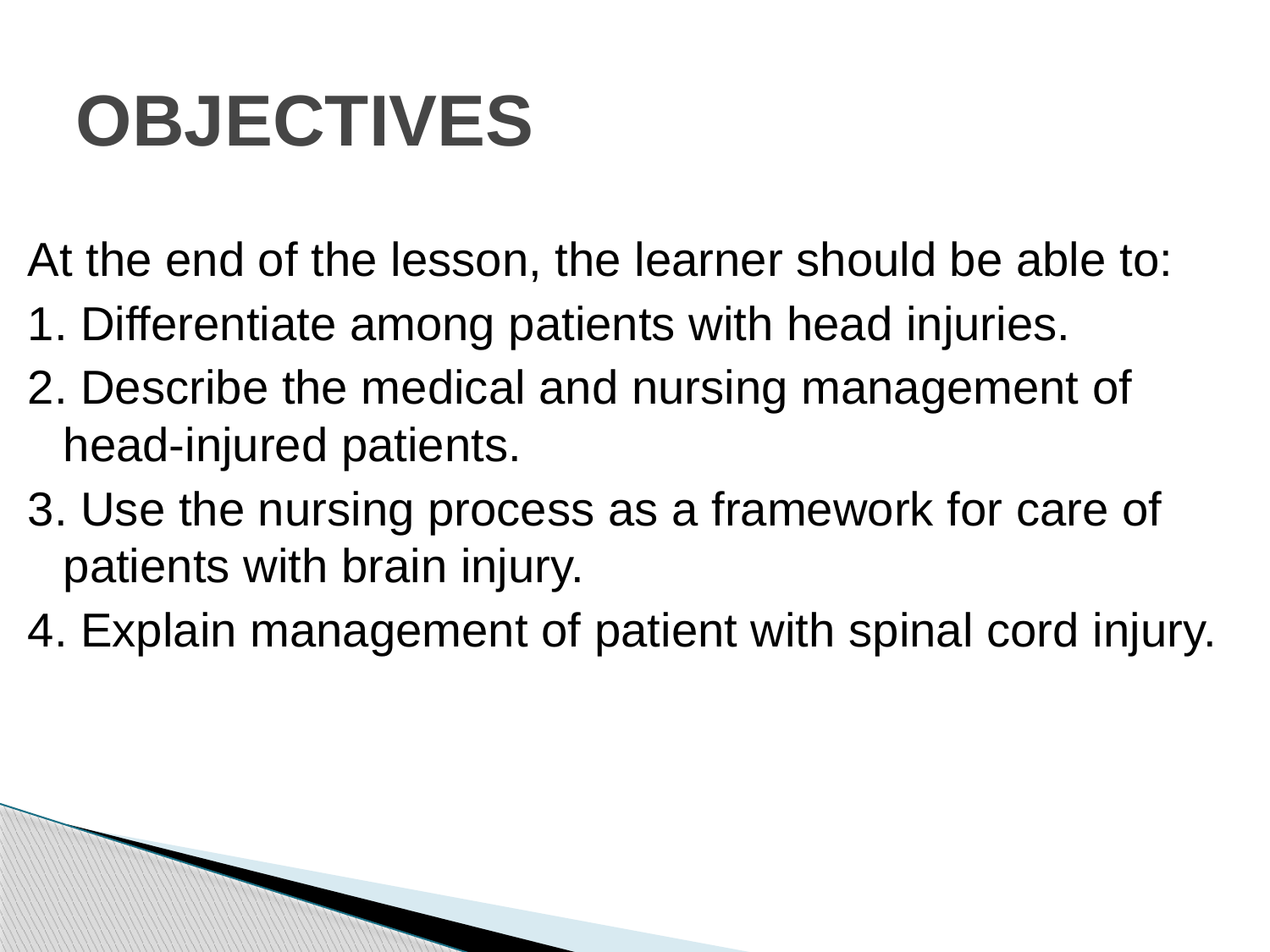

# OBJECTIVES
At the end of the lesson, the learner should be able to:
1. Differentiate among patients with head injuries.
2. Describe the medical and nursing management of head-injured patients.
3. Use the nursing process as a framework for care of patients with brain injury.
4. Explain management of patient with spinal cord injury.